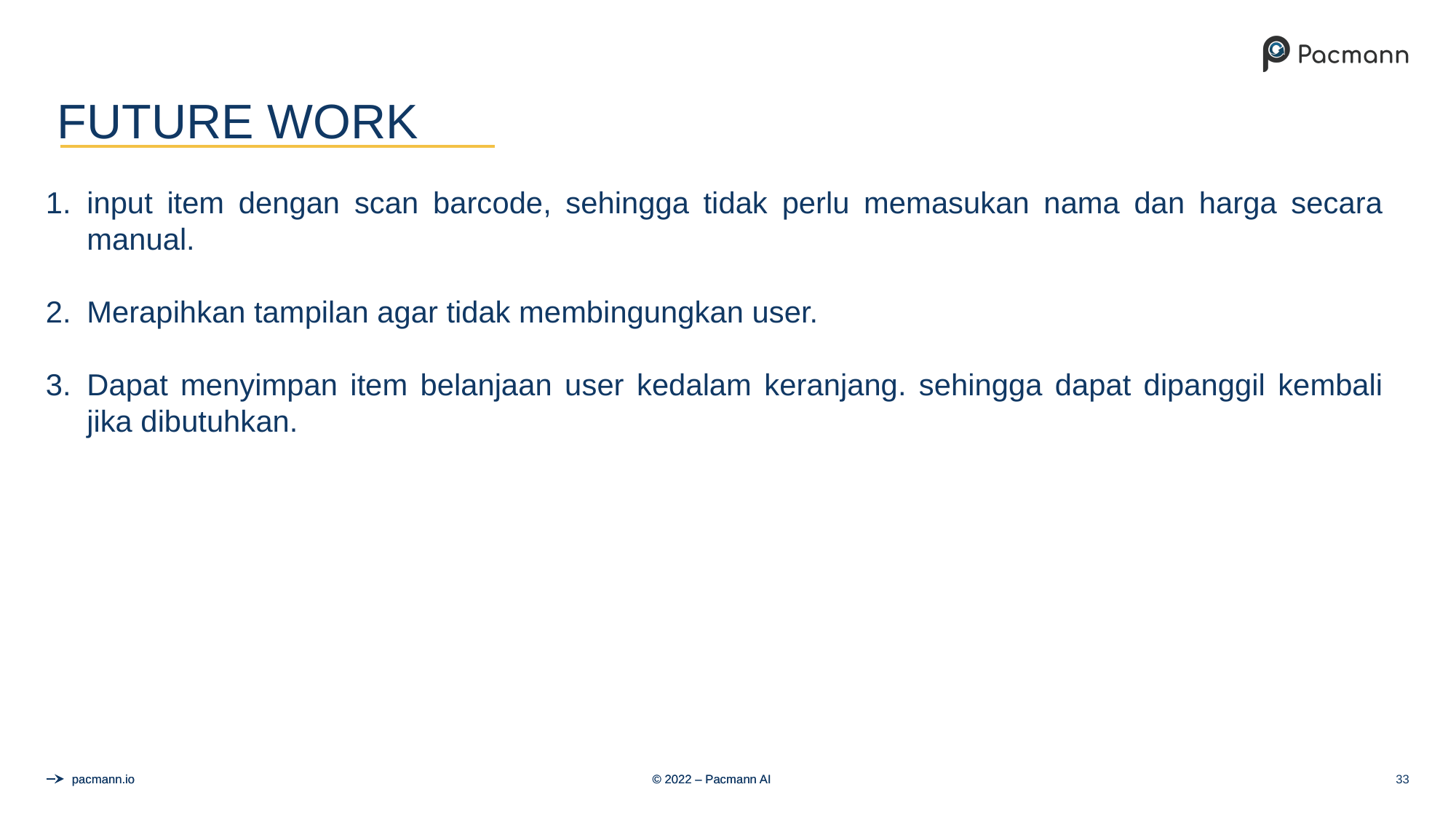

# FUTURE WORK
input item dengan scan barcode, sehingga tidak perlu memasukan nama dan harga secara manual.

Merapihkan tampilan agar tidak membingungkan user.

Dapat menyimpan item belanjaan user kedalam keranjang. sehingga dapat dipanggil kembali jika dibutuhkan.